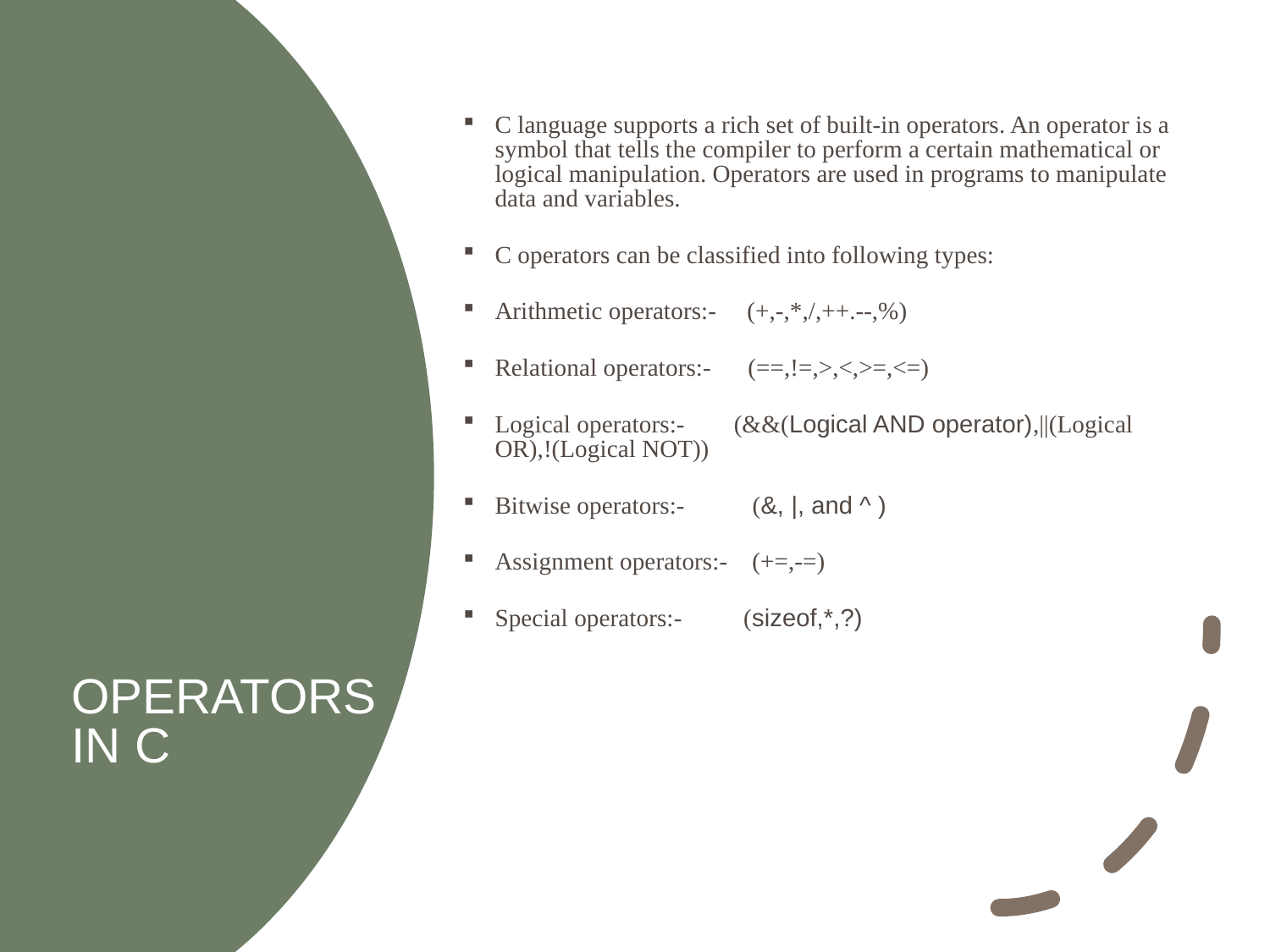

C language supports a rich set of built-in operators. An operator is a symbol that tells the compiler to perform a certain mathematical or logical manipulation. Operators are used in programs to manipulate data and variables.
C operators can be classified into following types:
Arithmetic operators:-     (+,-,*,/,++.--,%)
Relational operators:-      (==,!=,>,<,>=,<=)
Logical operators:-        (&&(Logical AND operator),||(Logical OR),!(Logical NOT))
Bitwise operators:-           (&, |, and ^ )
Assignment operators:-    (+=,-=)
Special operators:-          (sizeof,*,?)

# OPERATORS IN C